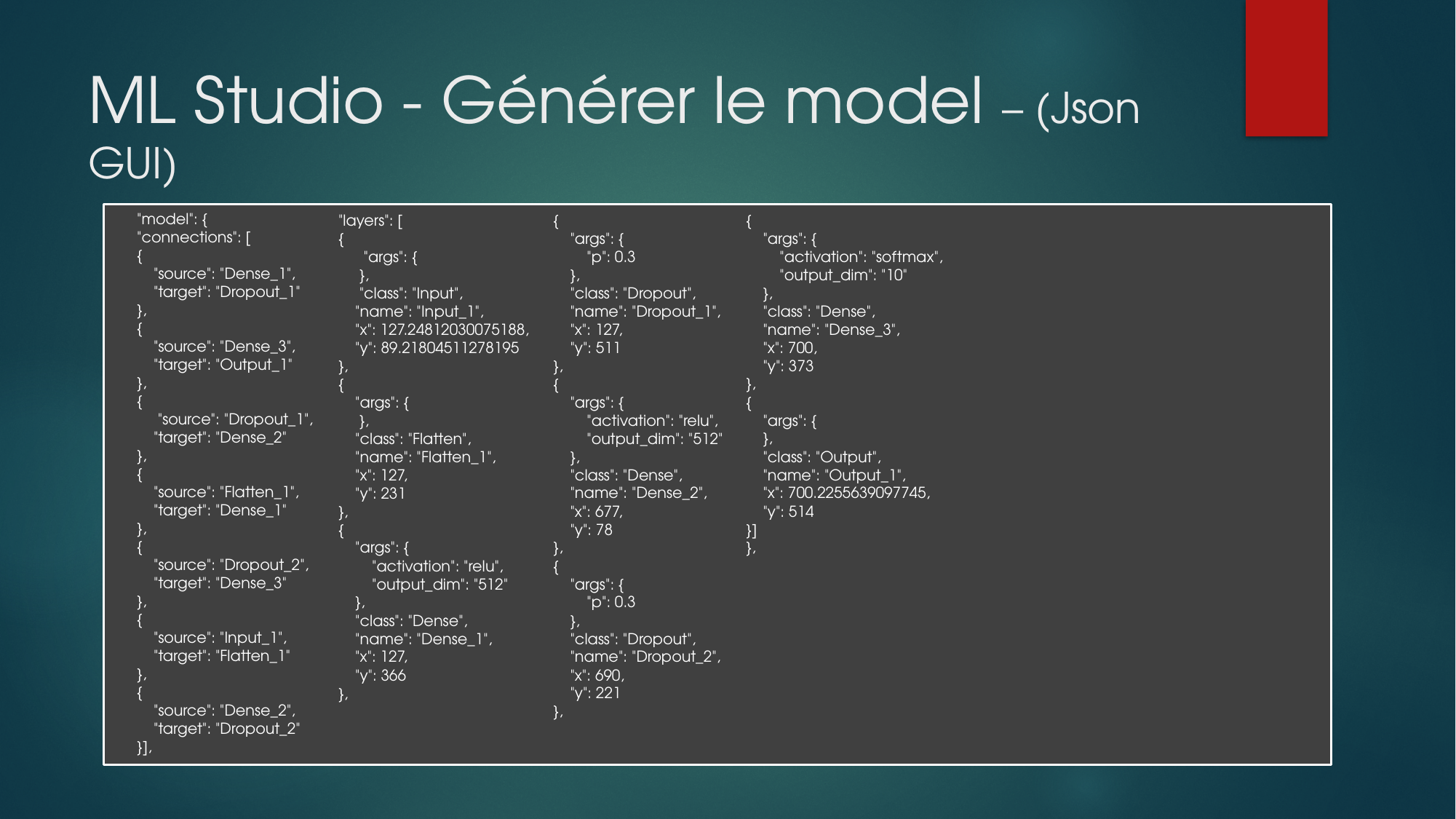

# ML Studio - Générer le model – (Json GUI)
"model": {
"connections": [
{
    "source": "Dense_1",
    "target": "Dropout_1"
},
{
    "source": "Dense_3",
    "target": "Output_1"
},
{
     "source": "Dropout_1",
    "target": "Dense_2"
},
{
    "source": "Flatten_1",
    "target": "Dense_1"
},
{
    "source": "Dropout_2",
    "target": "Dense_3"
},
{
    "source": "Input_1",
    "target": "Flatten_1"
},
{
    "source": "Dense_2",
    "target": "Dropout_2"
}],

{
    "args": {
        "activation": "softmax",
        "output_dim": "10"
    },
    "class": "Dense",
    "name": "Dense_3",
    "x": 700,
    "y": 373
},
{
    "args": {
    },
    "class": "Output",
    "name": "Output_1",
    "x": 700.2255639097745,
    "y": 514
}]
},

{
    "args": {
        "p": 0.3
    },
    "class": "Dropout",
    "name": "Dropout_1",
    "x": 127,
    "y": 511
},
{
    "args": {
        "activation": "relu",
        "output_dim": "512"
    },
    "class": "Dense",
    "name": "Dense_2",
    "x": 677,
    "y": 78
},
{
    "args": {
        "p": 0.3
    },
    "class": "Dropout",
    "name": "Dropout_2",
    "x": 690,
    "y": 221
},
"layers": [
{
      "args": {
     },
     "class": "Input",
    "name": "Input_1",
    "x": 127.24812030075188,
    "y": 89.21804511278195
},
{
    "args": {
     },
    "class": "Flatten",
    "name": "Flatten_1",
    "x": 127,
    "y": 231
},
{
    "args": {
        "activation": "relu",
        "output_dim": "512"
    },
    "class": "Dense",
    "name": "Dense_1",
    "x": 127,
    "y": 366
},